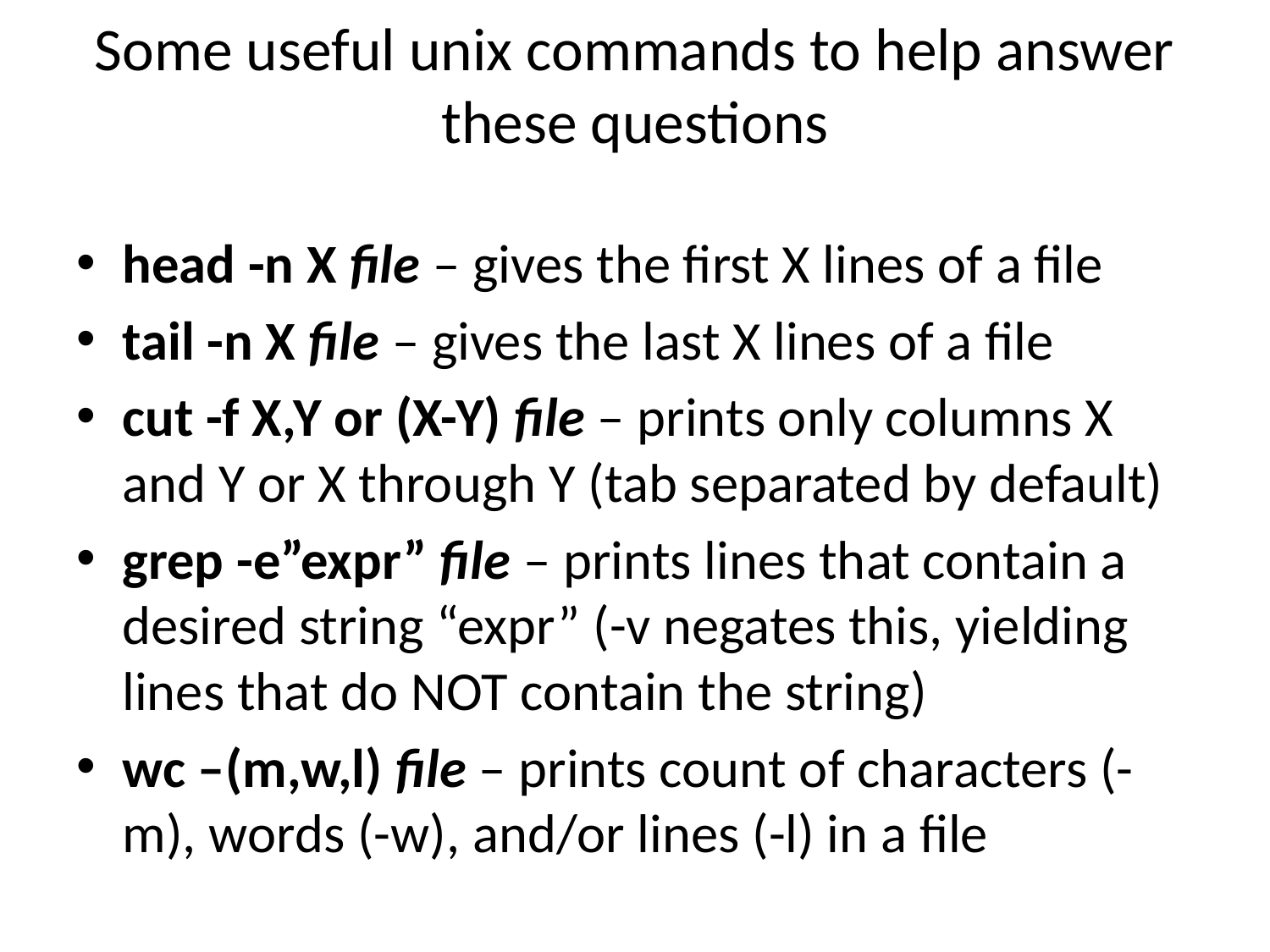

# Some useful unix commands to help answer these questions
head -n X file – gives the first X lines of a file
tail -n X file – gives the last X lines of a file
cut -f X,Y or (X-Y) file – prints only columns X and Y or X through Y (tab separated by default)
grep -e”expr” file – prints lines that contain a desired string “expr” (-v negates this, yielding lines that do NOT contain the string)
wc –(m,w,l) file – prints count of characters (-m), words (-w), and/or lines (-l) in a file